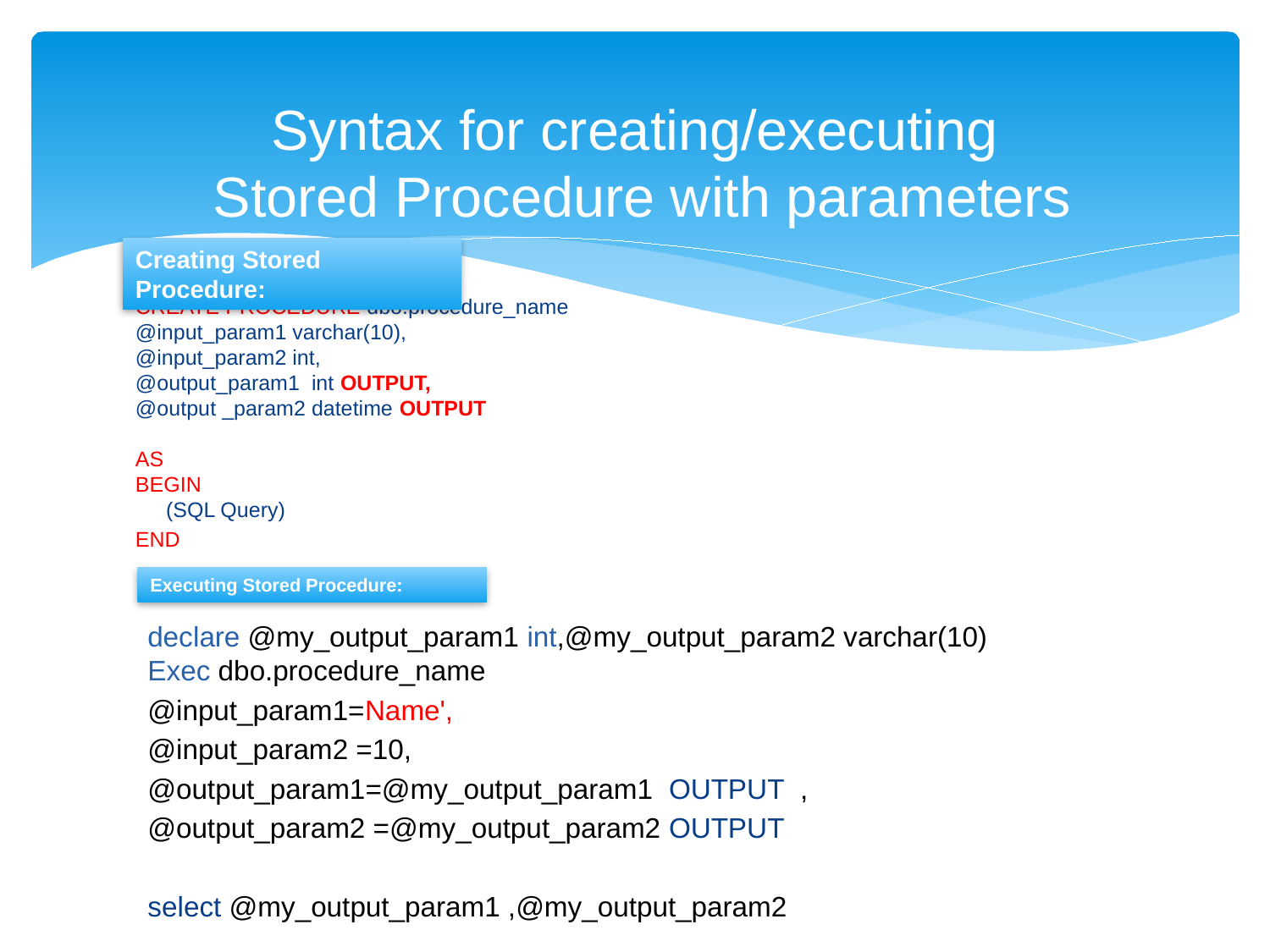

# Syntax for creating/executing Stored Procedure with parameters
Creating Stored Procedure:
CREATE PROCEDURE dbo.procedure_name
@input_param1 varchar(10),
@input_param2 int,
@output_param1  int OUTPUT,
@output _param2 datetime OUTPUT

AS
BEGIN
			(SQL Query)
END
Executing Stored Procedure:
declare @my_output_param1 int,@my_output_param2 varchar(10)
Exec dbo.procedure_name
@input_param1=Name',
@input_param2 =10,
@output_param1=@my_output_param1  OUTPUT  ,
@output_param2 =@my_output_param2 OUTPUT

select @my_output_param1 ,@my_output_param2